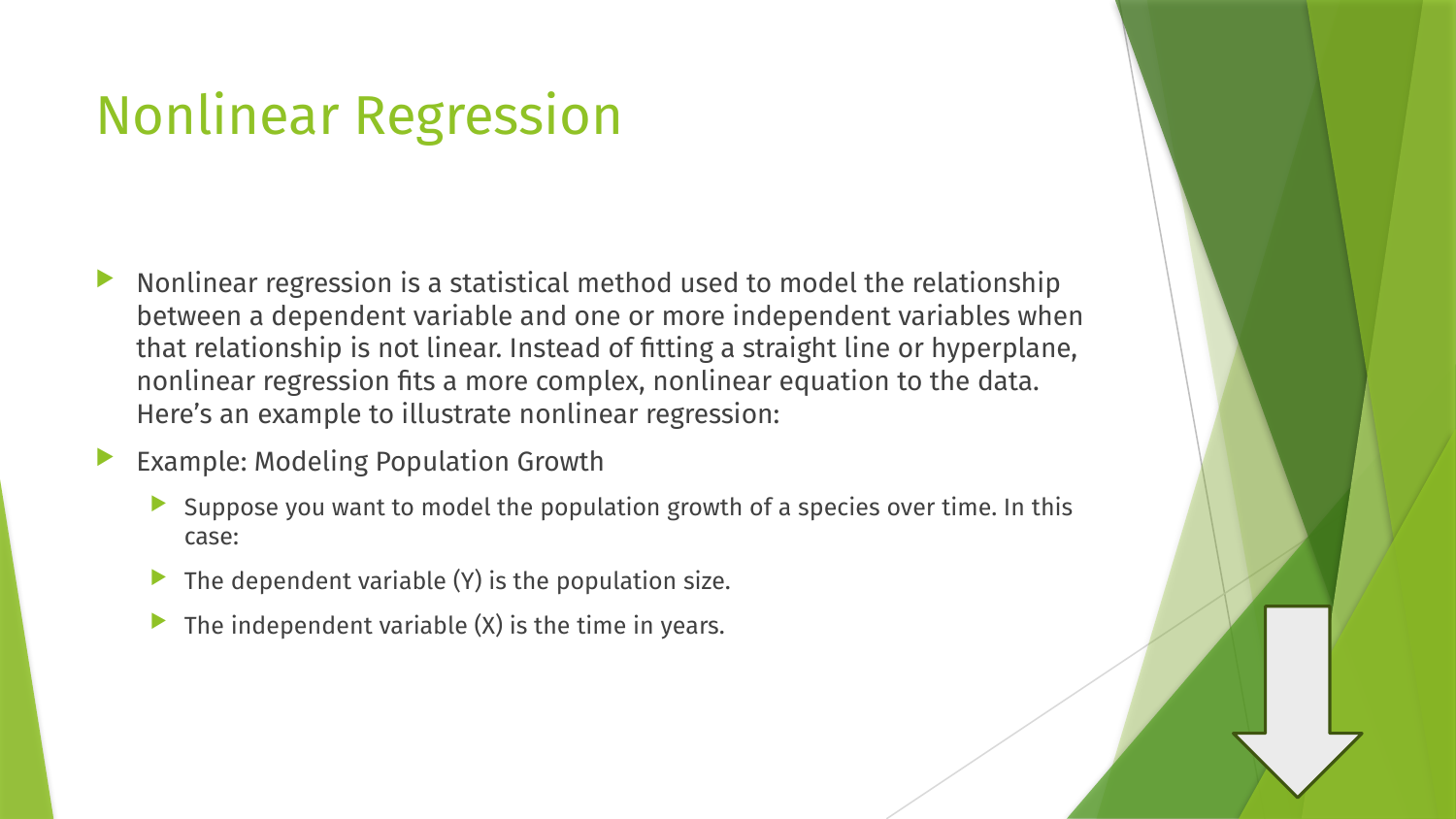

# Nonlinear Regression
Nonlinear regression is a statistical method used to model the relationship between a dependent variable and one or more independent variables when that relationship is not linear. Instead of fitting a straight line or hyperplane, nonlinear regression fits a more complex, nonlinear equation to the data. Here’s an example to illustrate nonlinear regression:
Example: Modeling Population Growth
Suppose you want to model the population growth of a species over time. In this case:
The dependent variable (Y) is the population size.
The independent variable (X) is the time in years.